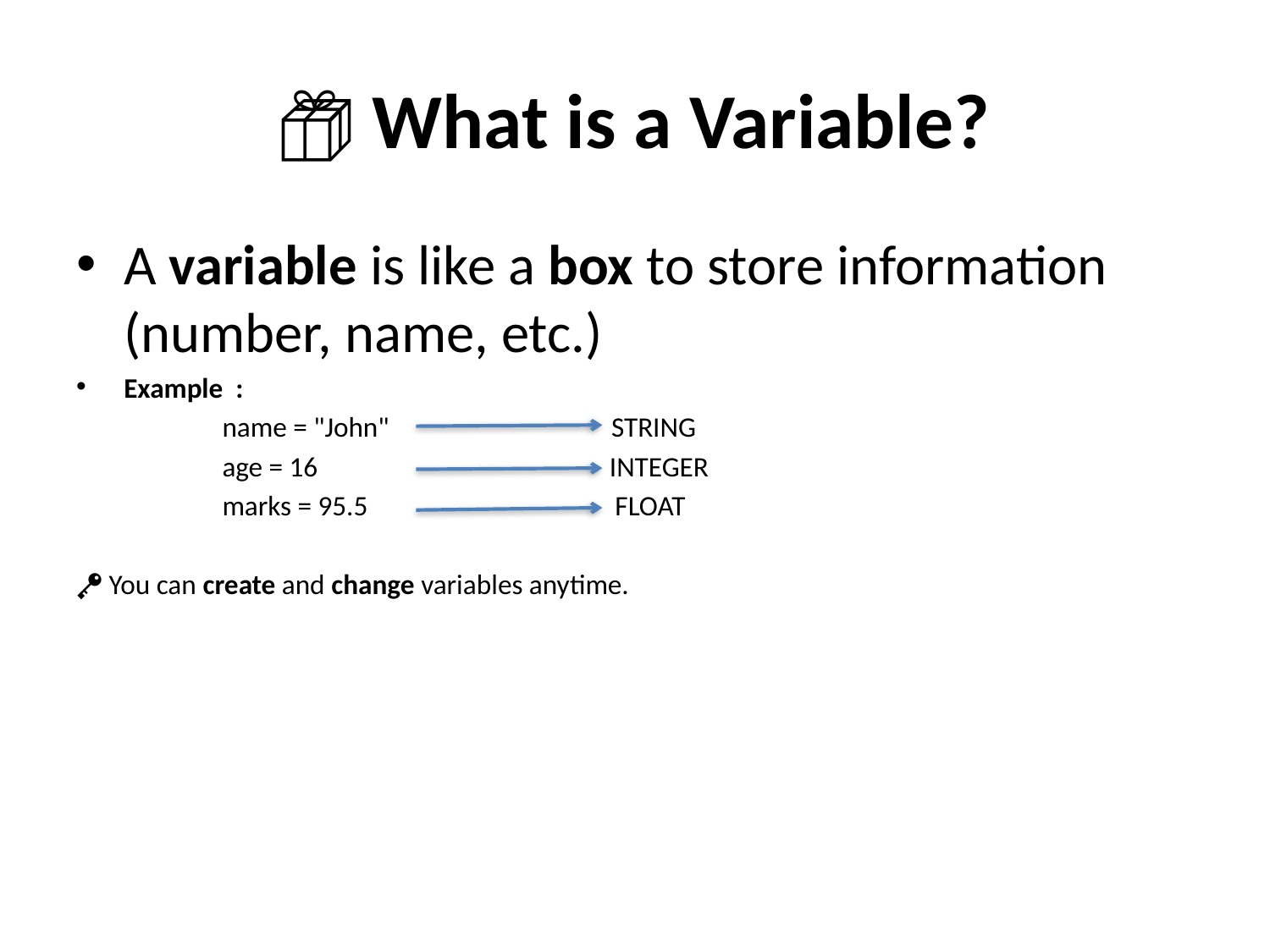

# 📦 What is a Variable?
A variable is like a box to store information (number, name, etc.)
Example  :
                       name = "John"                                   STRING
                       age = 16                                              INTEGER
                       marks = 95.5                                       FLOAT

🔑 You can create and change variables anytime.